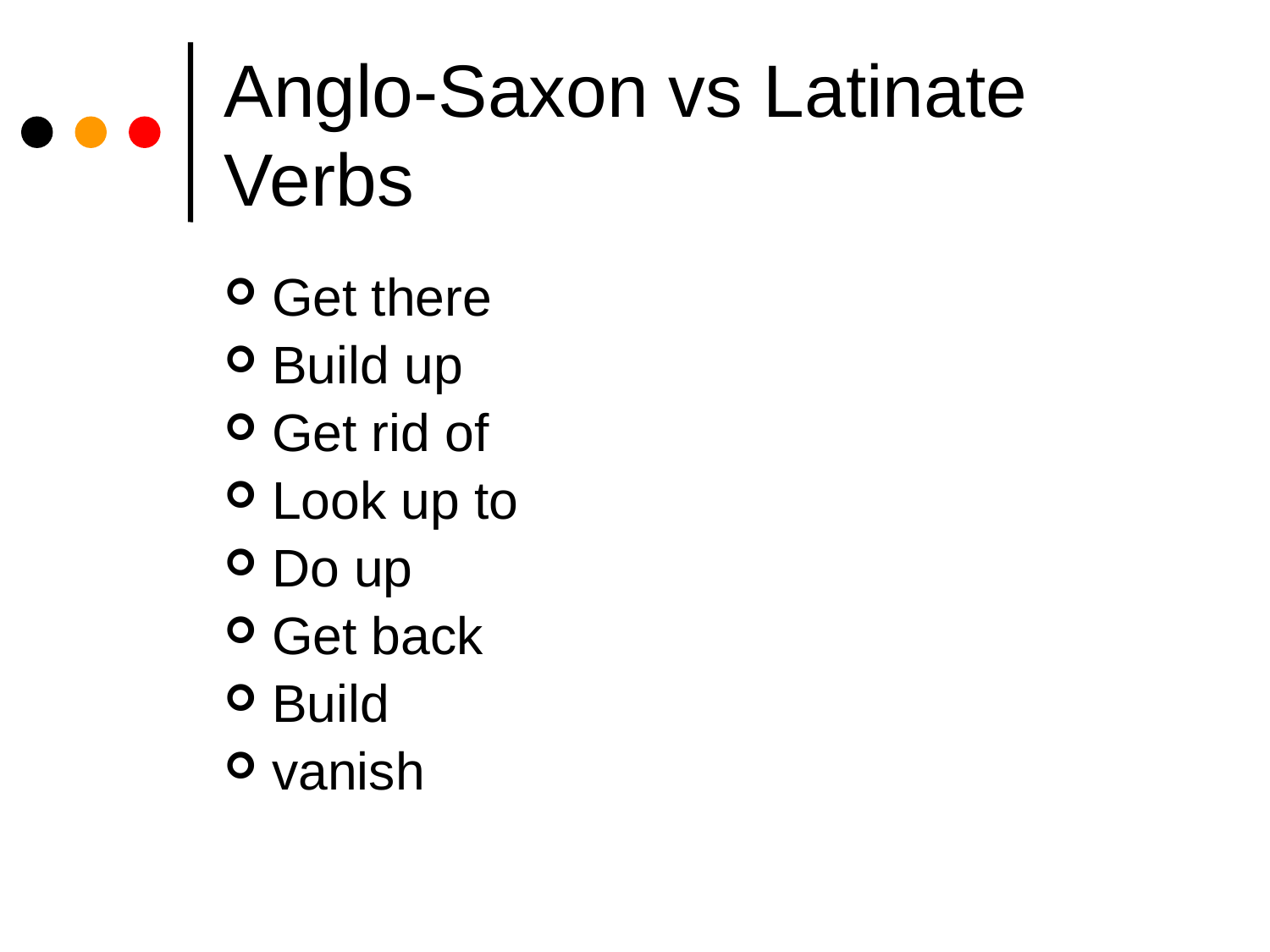

# Anglo-Saxon vs Latinate Verbs
Get there
Build up
Get rid of
Look up to
Do up
Get back
Build
vanish